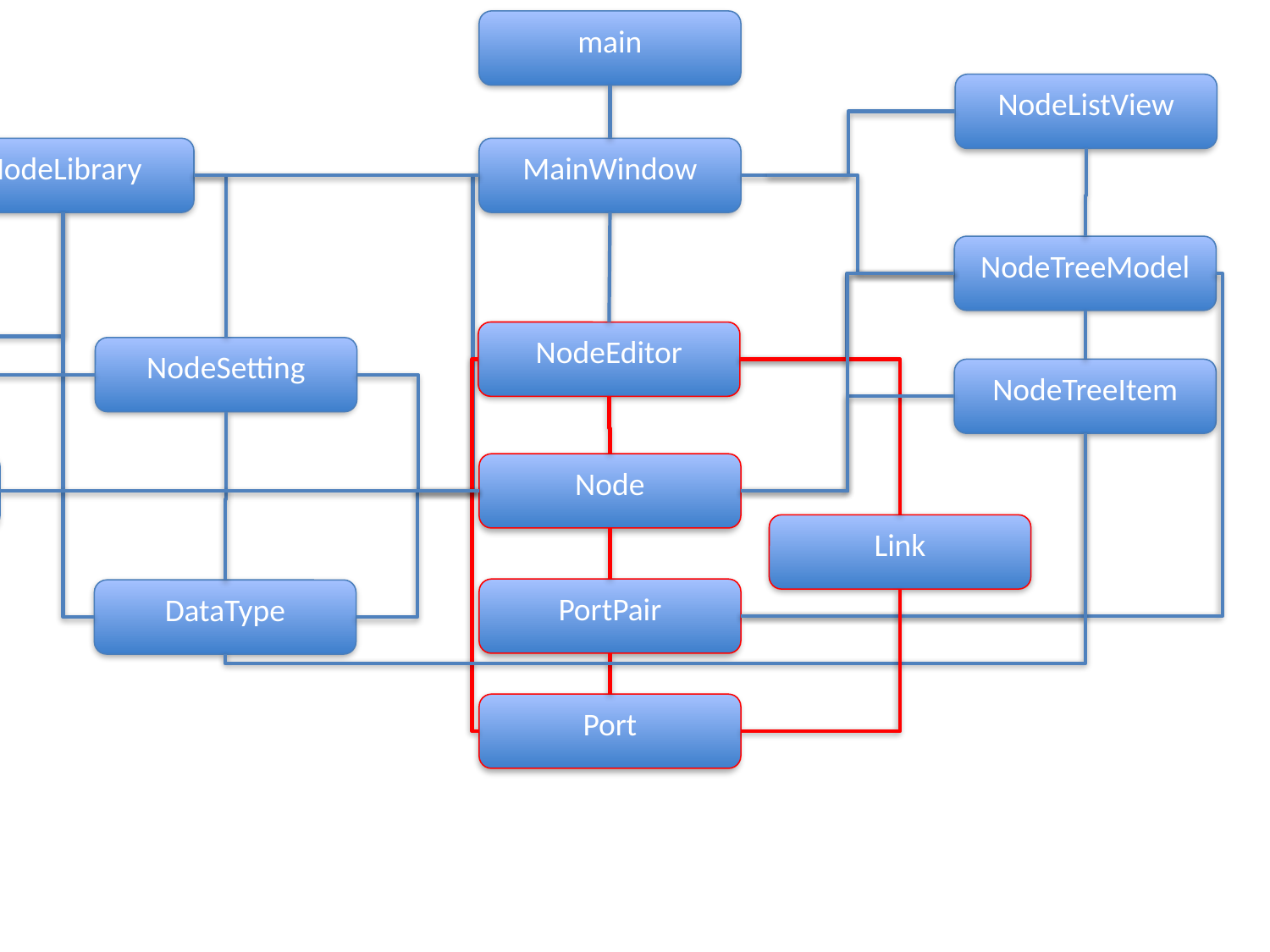

Preferences
main
NodeListView
NodeLibrary
Singleton
MainWindow
NodeTreeModel
NodeEditor
NodeSetting
NodeTreeItem
Argument
Node
Link
PortPair
DataType
Port